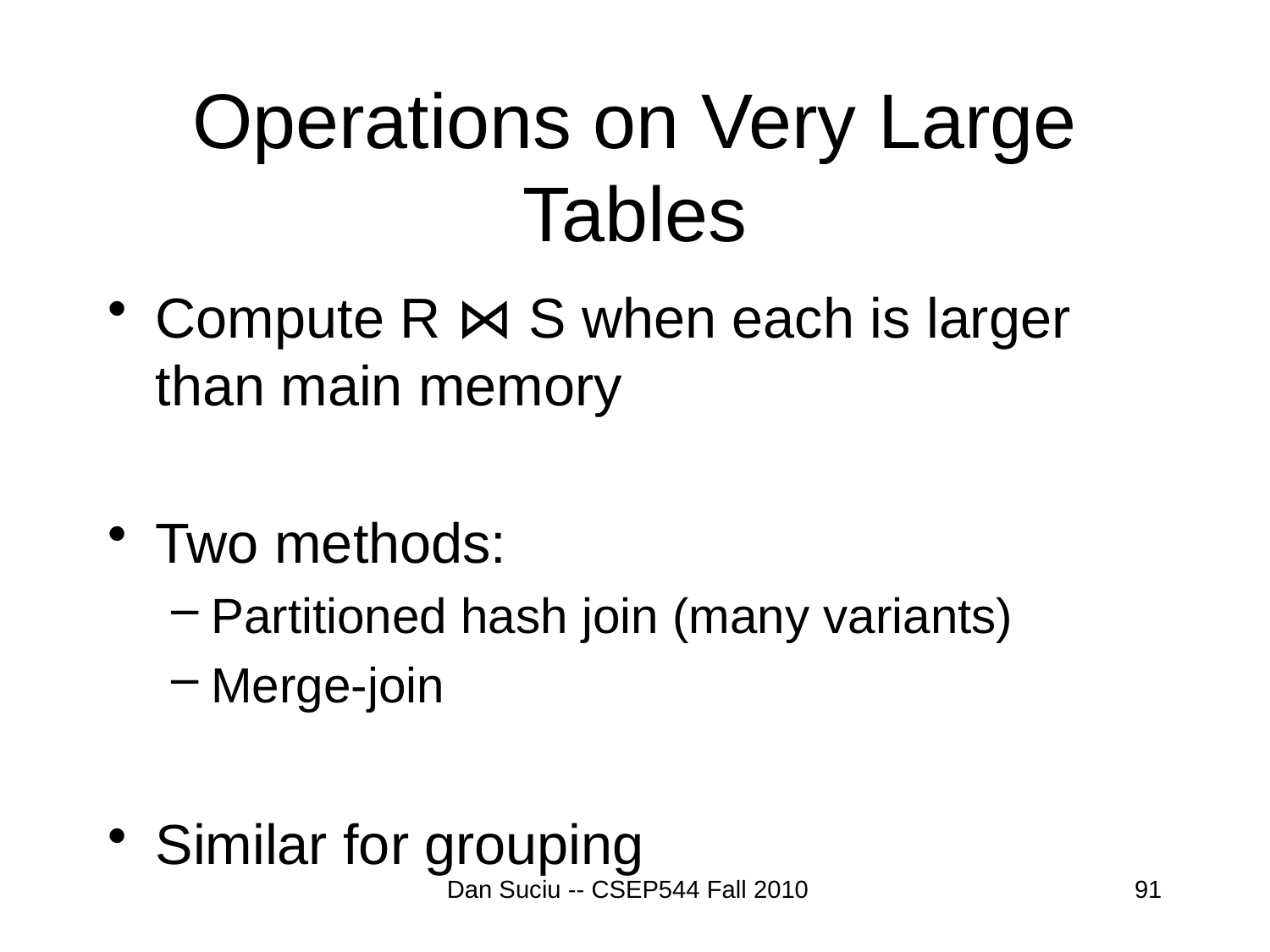

# Operations on Very Large Tables
Compute R ⋈ S when each is larger than main memory

Two methods:
Partitioned hash join (many variants)
Merge-join

Similar for grouping
Dan Suciu -- CSEP544 Fall 2010
91